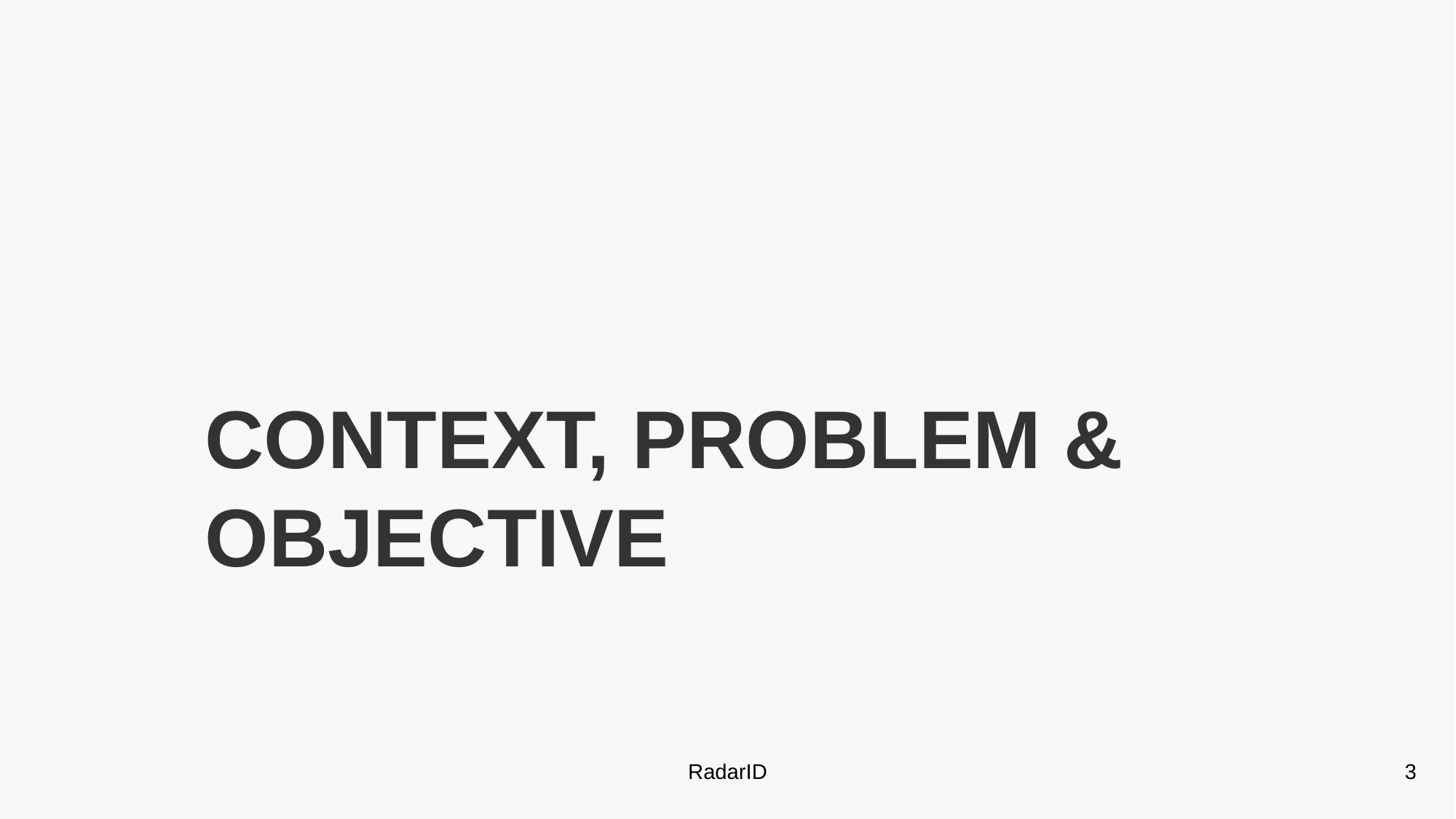

# CONTEXT, PROBLEM & OBJECTIVE

RadarID
3